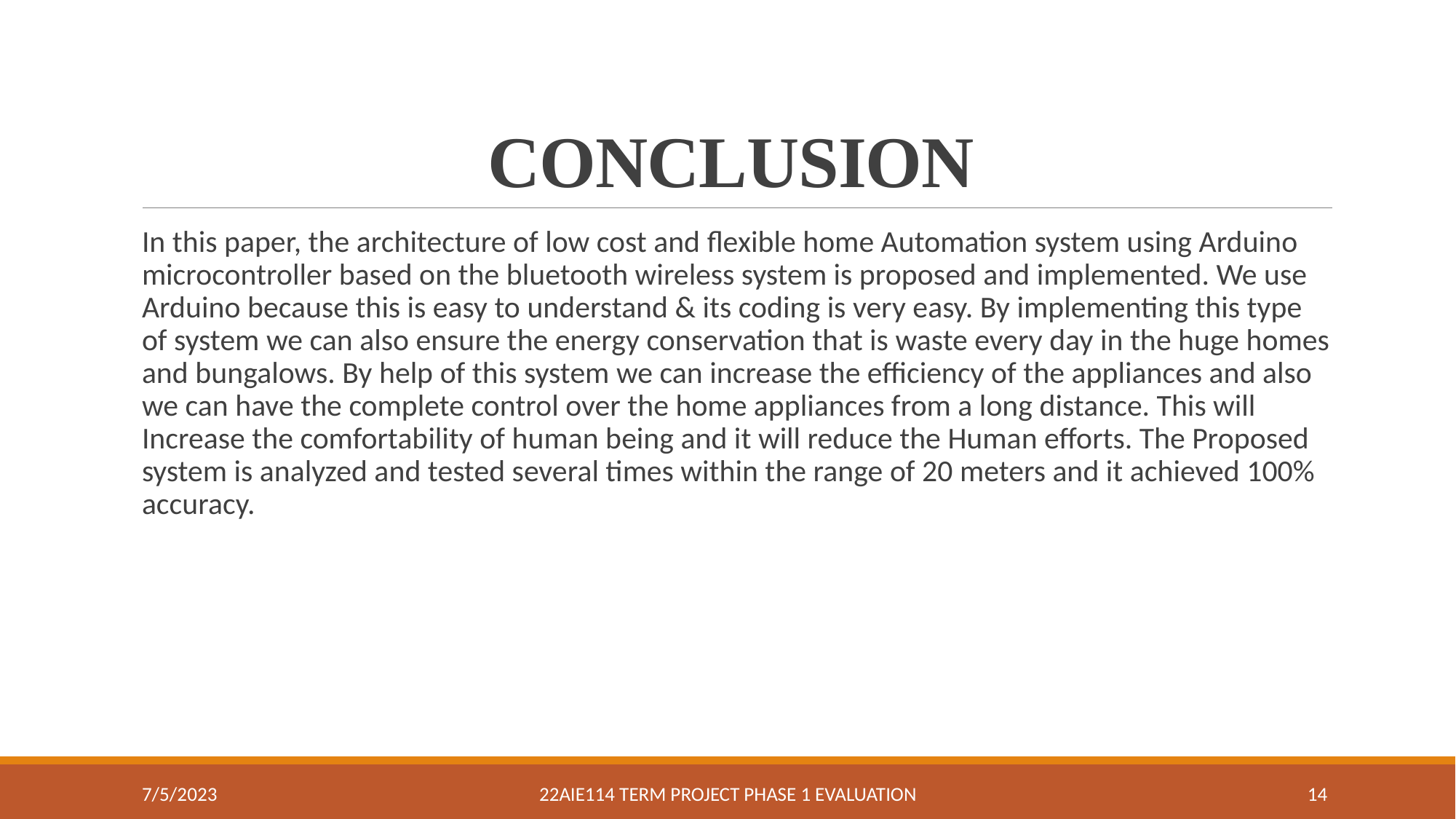

# CONCLUSION
In this paper, the architecture of low cost and flexible home Automation system using Arduino microcontroller based on the bluetooth wireless system is proposed and implemented. We use Arduino because this is easy to understand & its coding is very easy. By implementing this type of system we can also ensure the energy conservation that is waste every day in the huge homes and bungalows. By help of this system we can increase the efficiency of the appliances and also we can have the complete control over the home appliances from a long distance. This will Increase the comfortability of human being and it will reduce the Human efforts. The Proposed system is analyzed and tested several times within the range of 20 meters and it achieved 100% accuracy.
7/5/2023
22AIE114 Term Project Phase 1 Evaluation
14